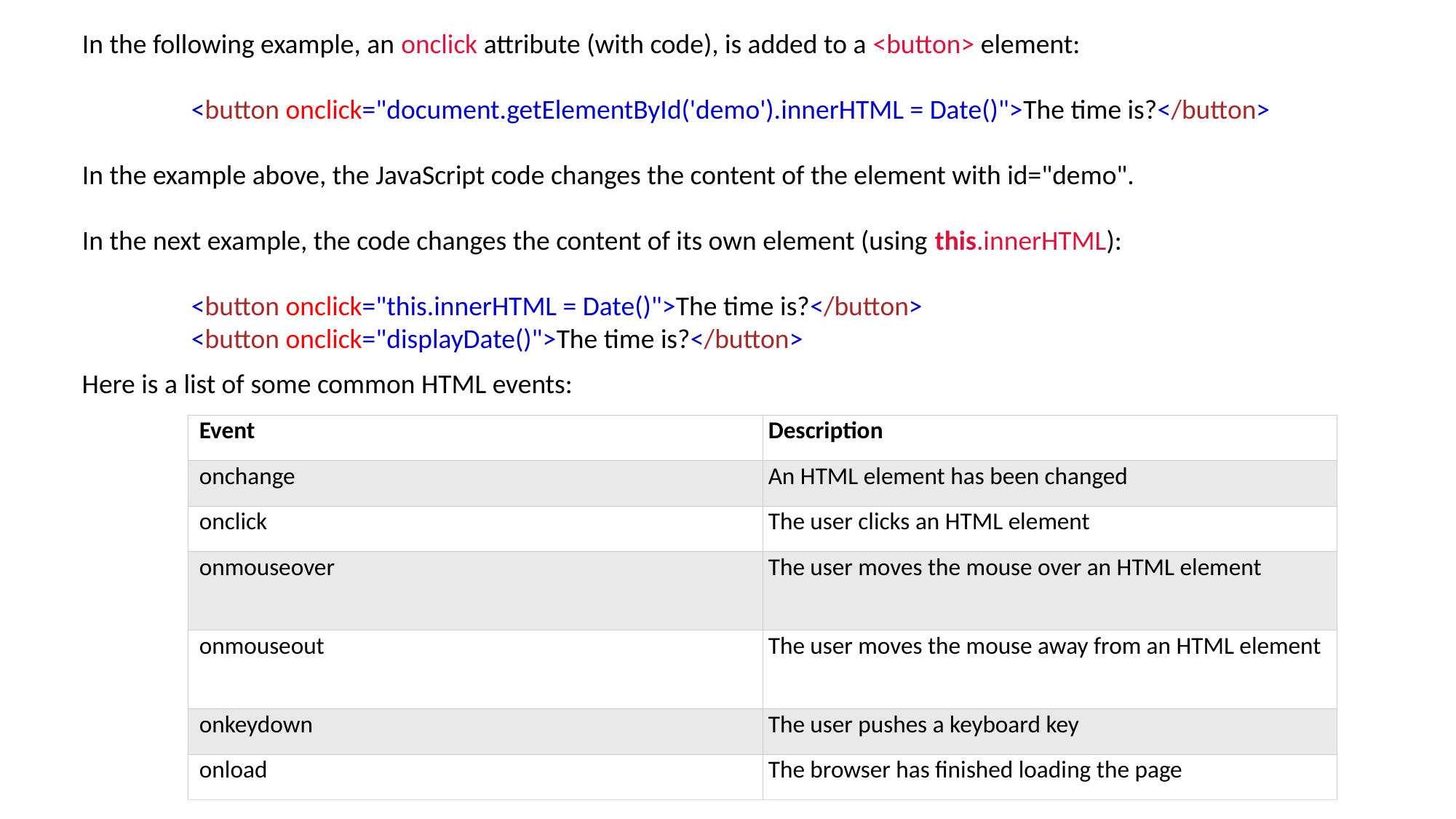

In the following example, an onclick attribute (with code), is added to a <button> element:

	<button onclick="document.getElementById('demo').innerHTML = Date()">The time is?</button>

In the example above, the JavaScript code changes the content of the element with id="demo".

In the next example, the code changes the content of its own element (using this.innerHTML):

<button onclick="this.innerHTML = Date()">The time is?</button>
<button onclick="displayDate()">The time is?</button>
Here is a list of some common HTML events:
| Event | Description |
| --- | --- |
| onchange | An HTML element has been changed |
| onclick | The user clicks an HTML element |
| onmouseover | The user moves the mouse over an HTML element |
| onmouseout | The user moves the mouse away from an HTML element |
| onkeydown | The user pushes a keyboard key |
| onload | The browser has finished loading the page |